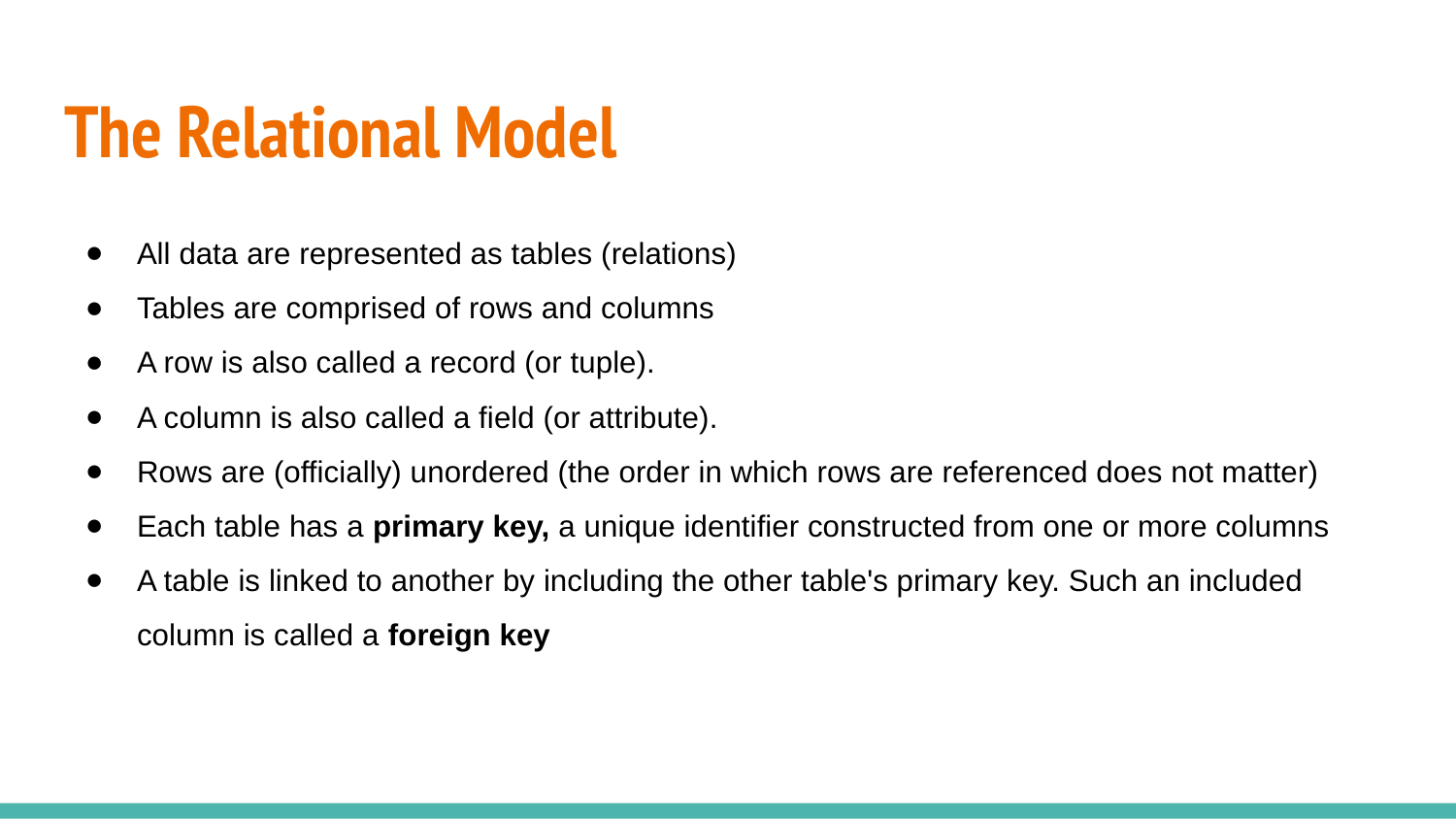

# The Relational Model
All data are represented as tables (relations)
Tables are comprised of rows and columns
A row is also called a record (or tuple).
A column is also called a field (or attribute).
Rows are (officially) unordered (the order in which rows are referenced does not matter)
Each table has a primary key, a unique identifier constructed from one or more columns
A table is linked to another by including the other table's primary key. Such an included column is called a foreign key